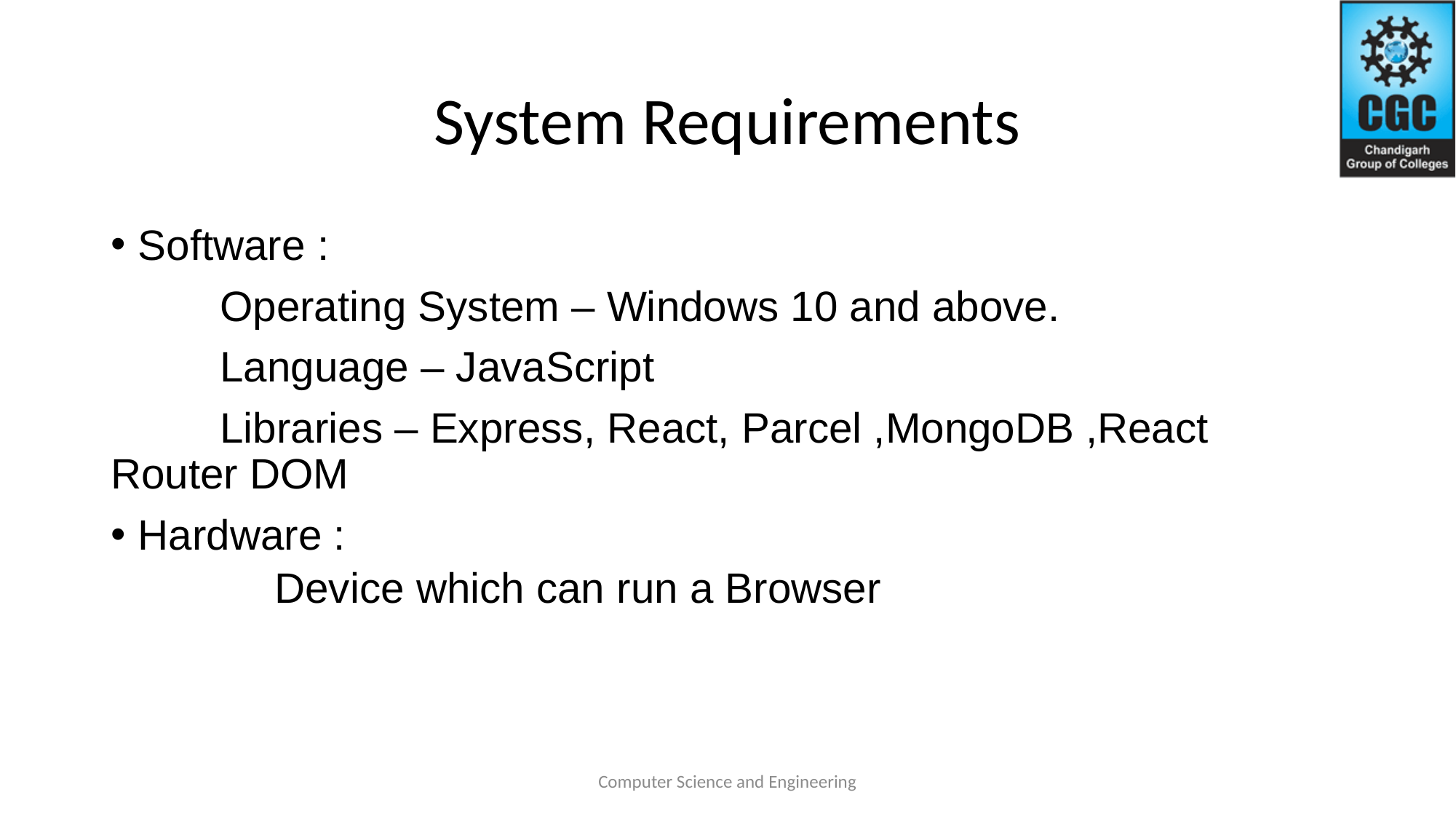

# System Requirements
Software :
	Operating System – Windows 10 and above.
	Language – JavaScript
	Libraries – Express, React, Parcel ,MongoDB ,React 	Router DOM
Hardware :
	Device which can run a Browser
Computer Science and Engineering